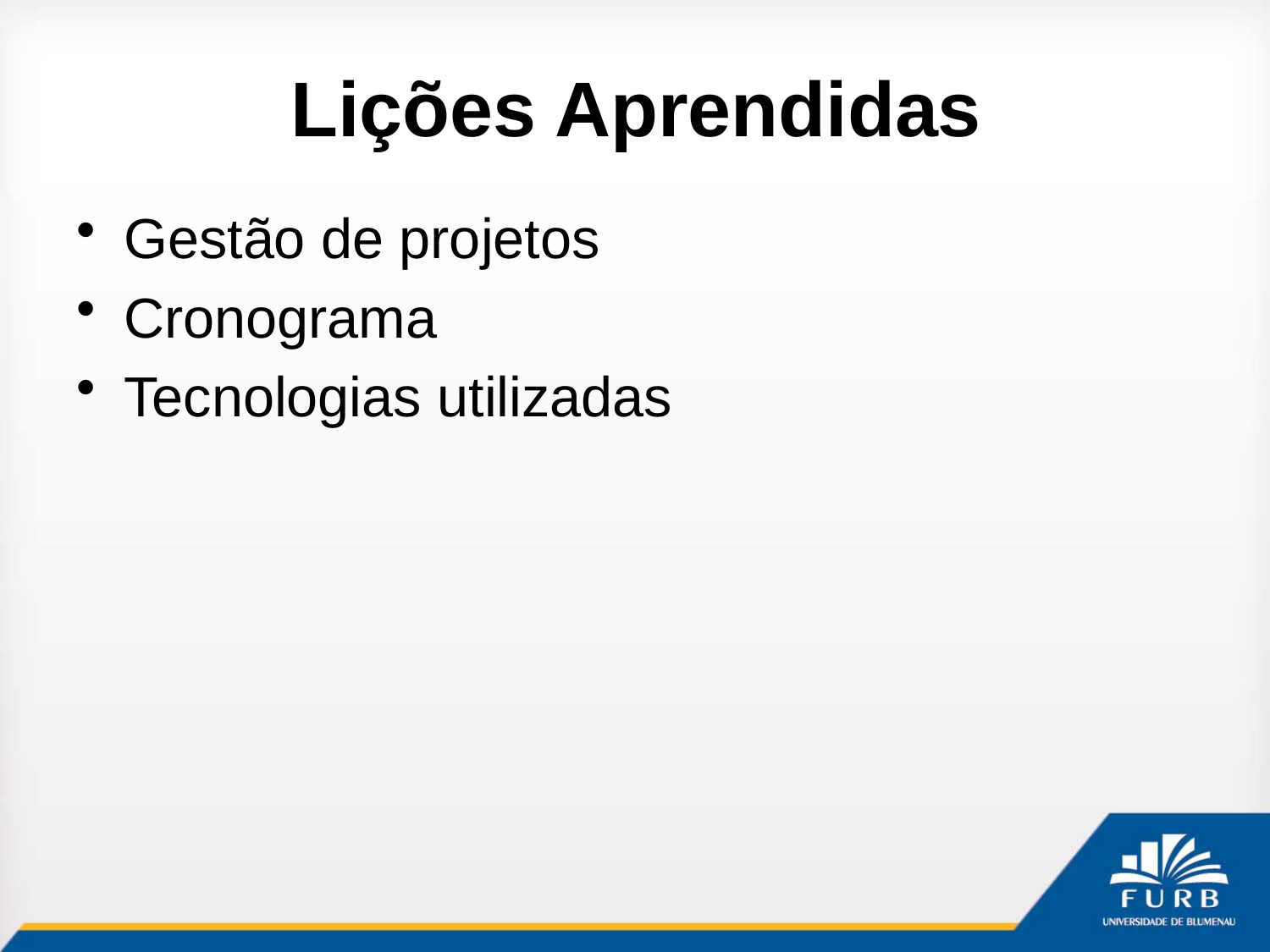

# Lições Aprendidas
Gestão de projetos
Cronograma
Tecnologias utilizadas